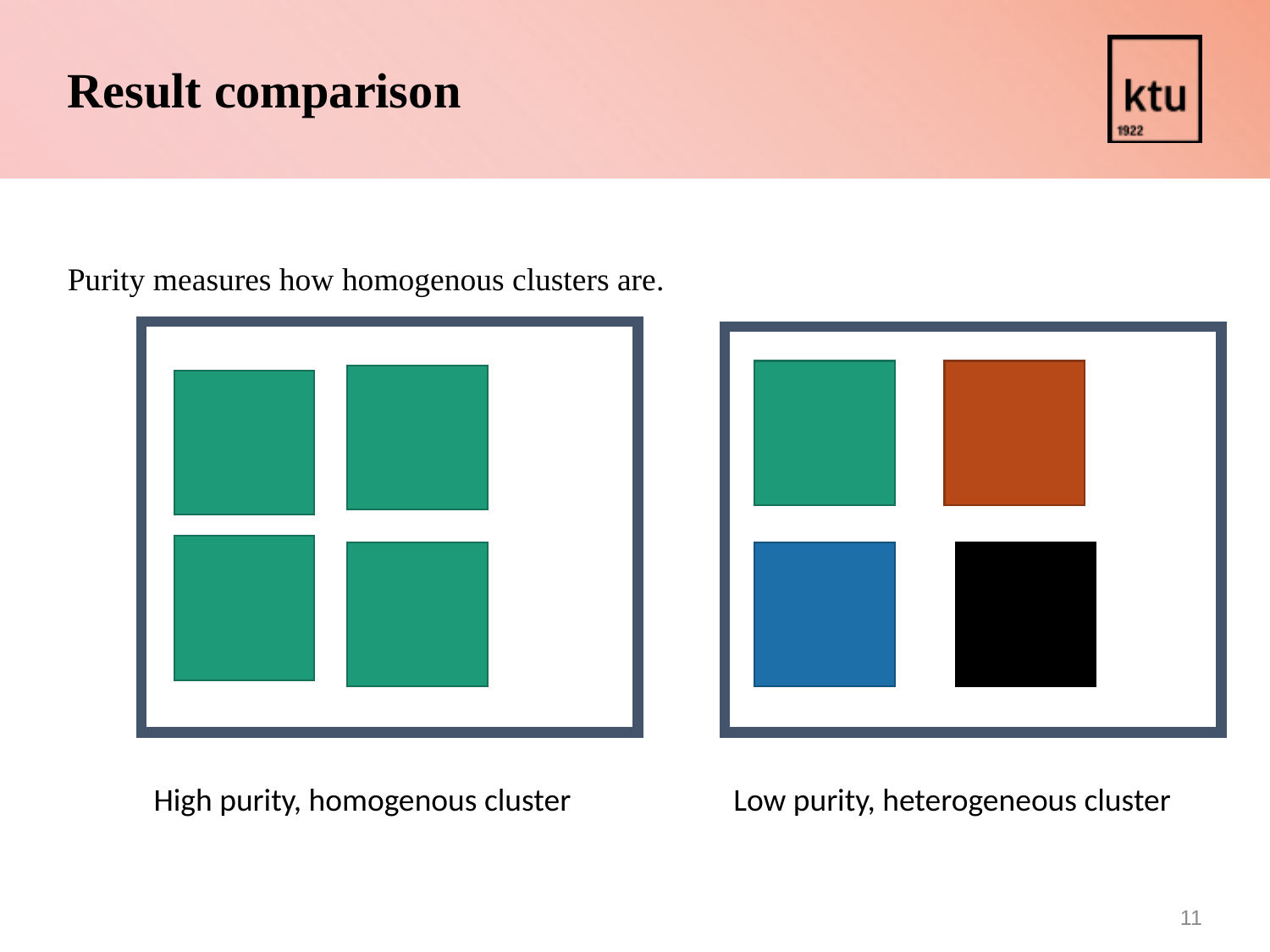

Result comparison
Purity measures how homogenous clusters are.

High purity, homogenous cluster
Low purity, heterogeneous cluster
11